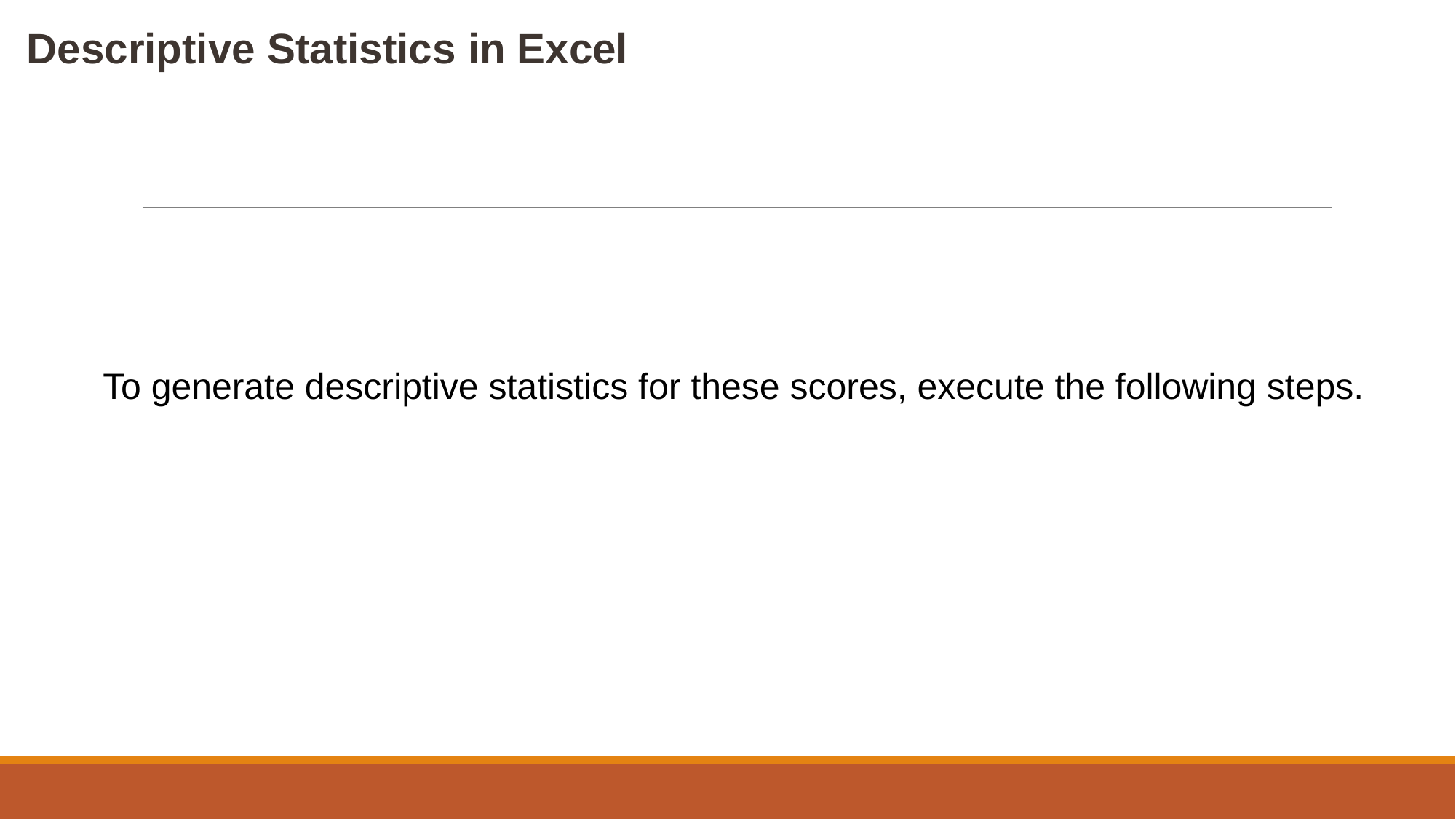

Descriptive Statistics in Excel
To generate descriptive statistics for these scores, execute the following steps.